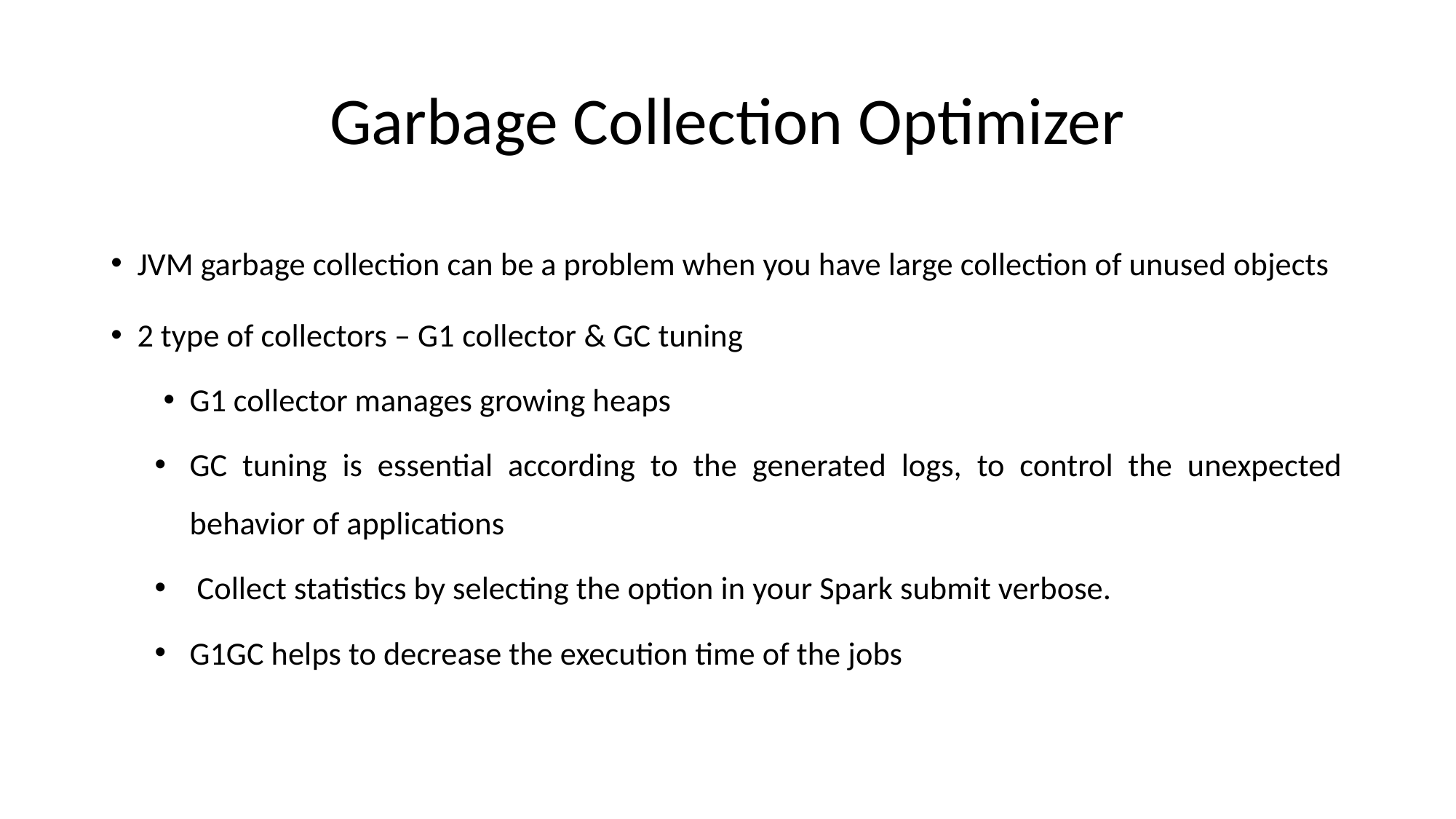

# Garbage Collection Optimizer
JVM garbage collection can be a problem when you have large collection of unused objects
2 type of collectors – G1 collector & GC tuning
G1 collector manages growing heaps
GC tuning is essential according to the generated logs, to control the unexpected behavior of applications
 Collect statistics by selecting the option in your Spark submit verbose.
G1GC helps to decrease the execution time of the jobs